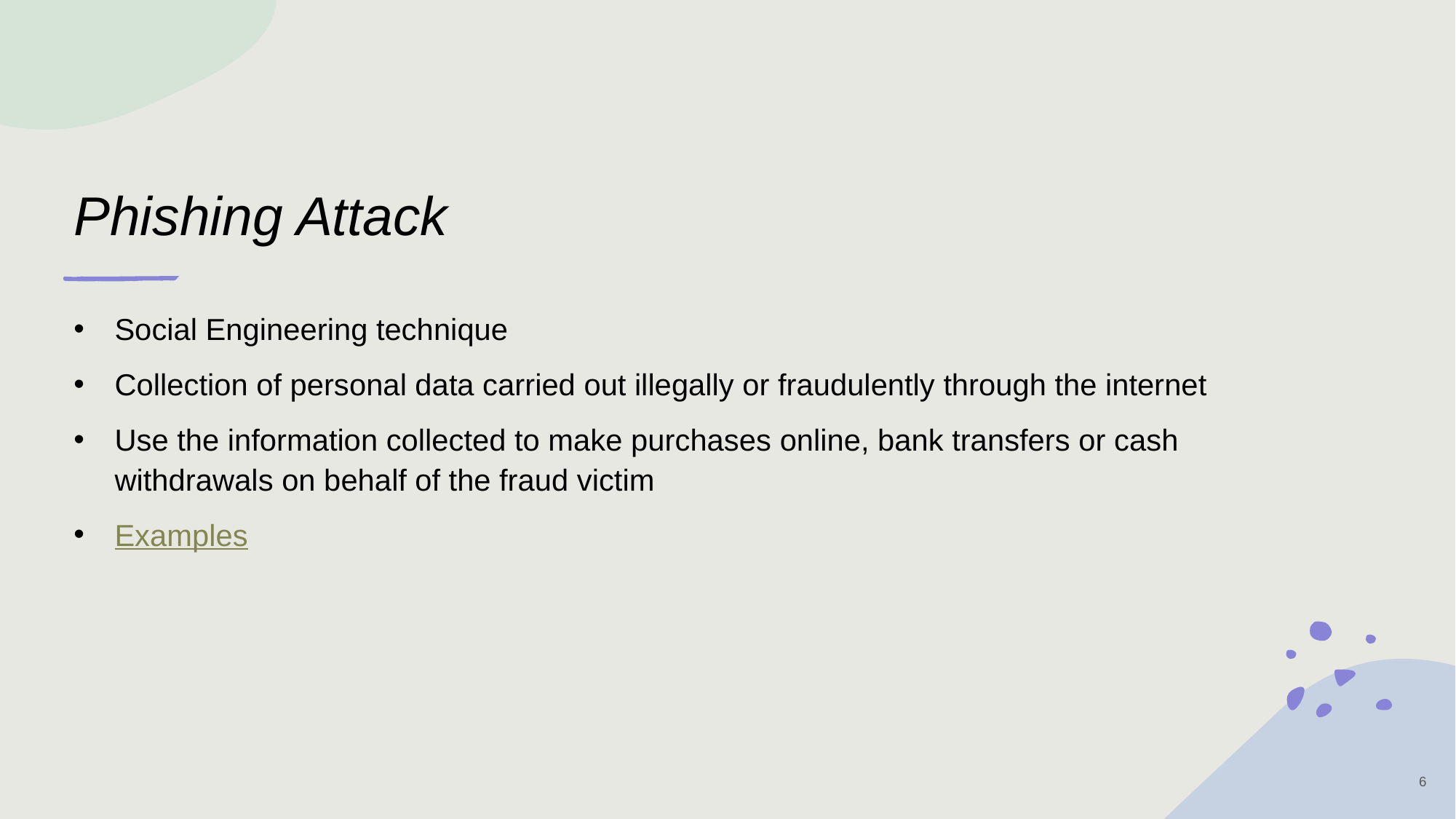

# Phishing Attack
Social Engineering technique
Collection of personal data carried out illegally or fraudulently through the internet
Use the information collected to make purchases online, bank transfers or cash withdrawals on behalf of the fraud victim
Examples

6